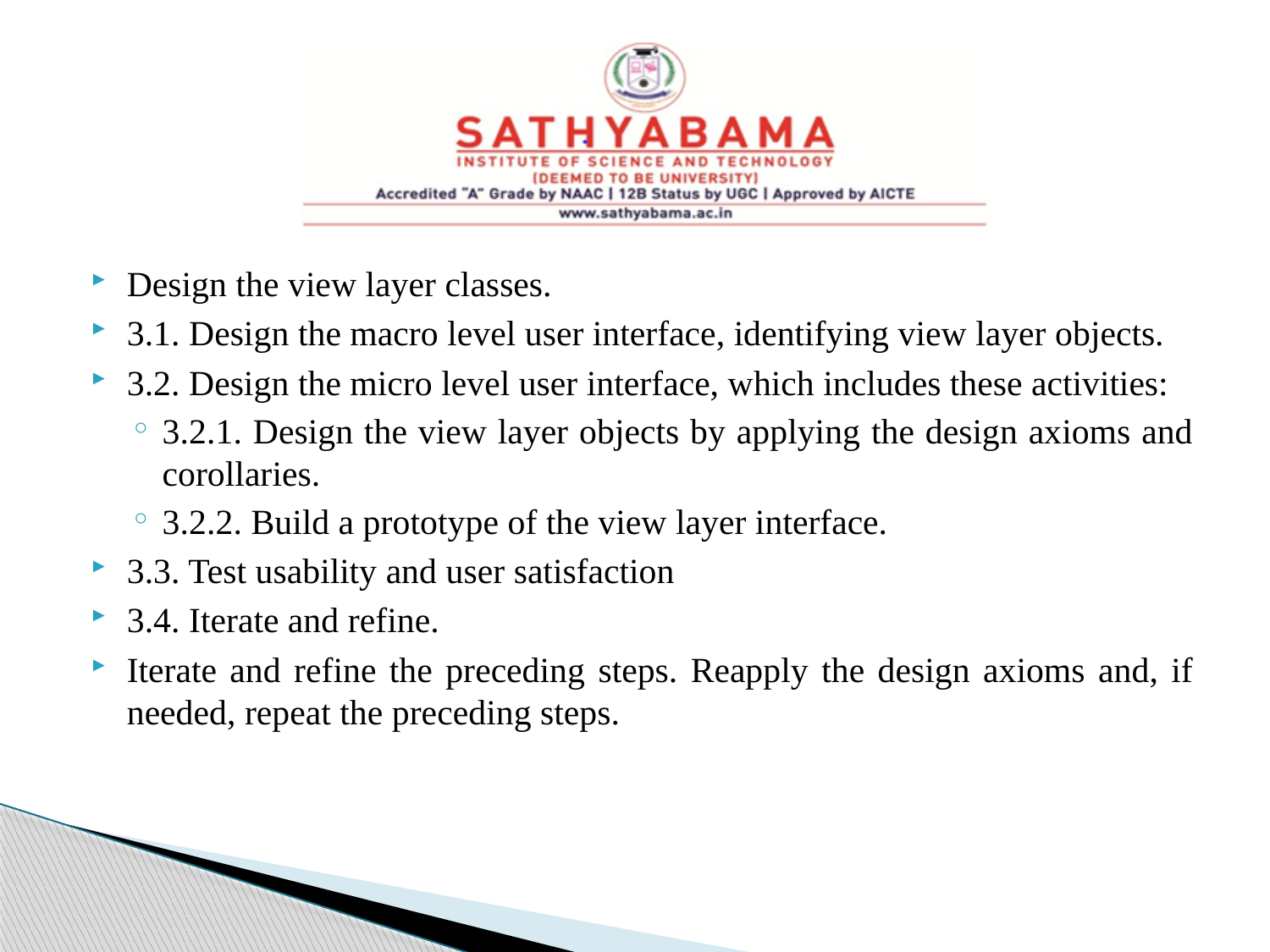

#

Design the view layer classes.
3.1. Design the macro level user interface, identifying view layer objects.
3.2. Design the micro level user interface, which includes these activities:
3.2.1. Design the view layer objects by applying the design axioms and corollaries.
3.2.2. Build a prototype of the view layer interface.
3.3. Test usability and user satisfaction
3.4. Iterate and refine.
Iterate and refine the preceding steps. Reapply the design axioms and, if needed, repeat the preceding steps.